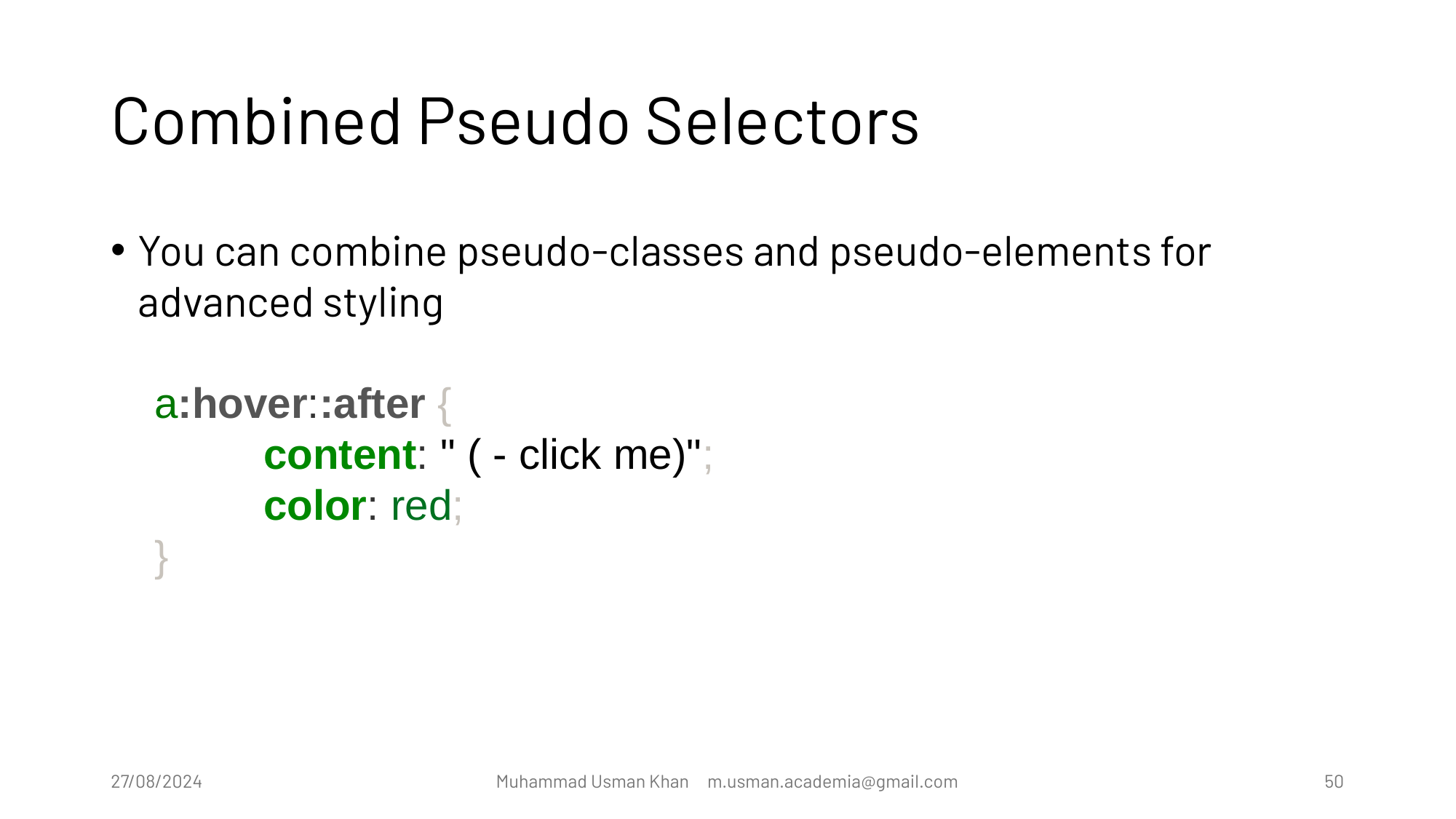

# Combined Pseudo Selectors
You can combine pseudo-classes and pseudo-elements for advanced styling
a:hover::after {
	content: " ( - click me)";
	color: red;
}
27/08/2024
Muhammad Usman Khan     m.usman.academia@gmail.com
50